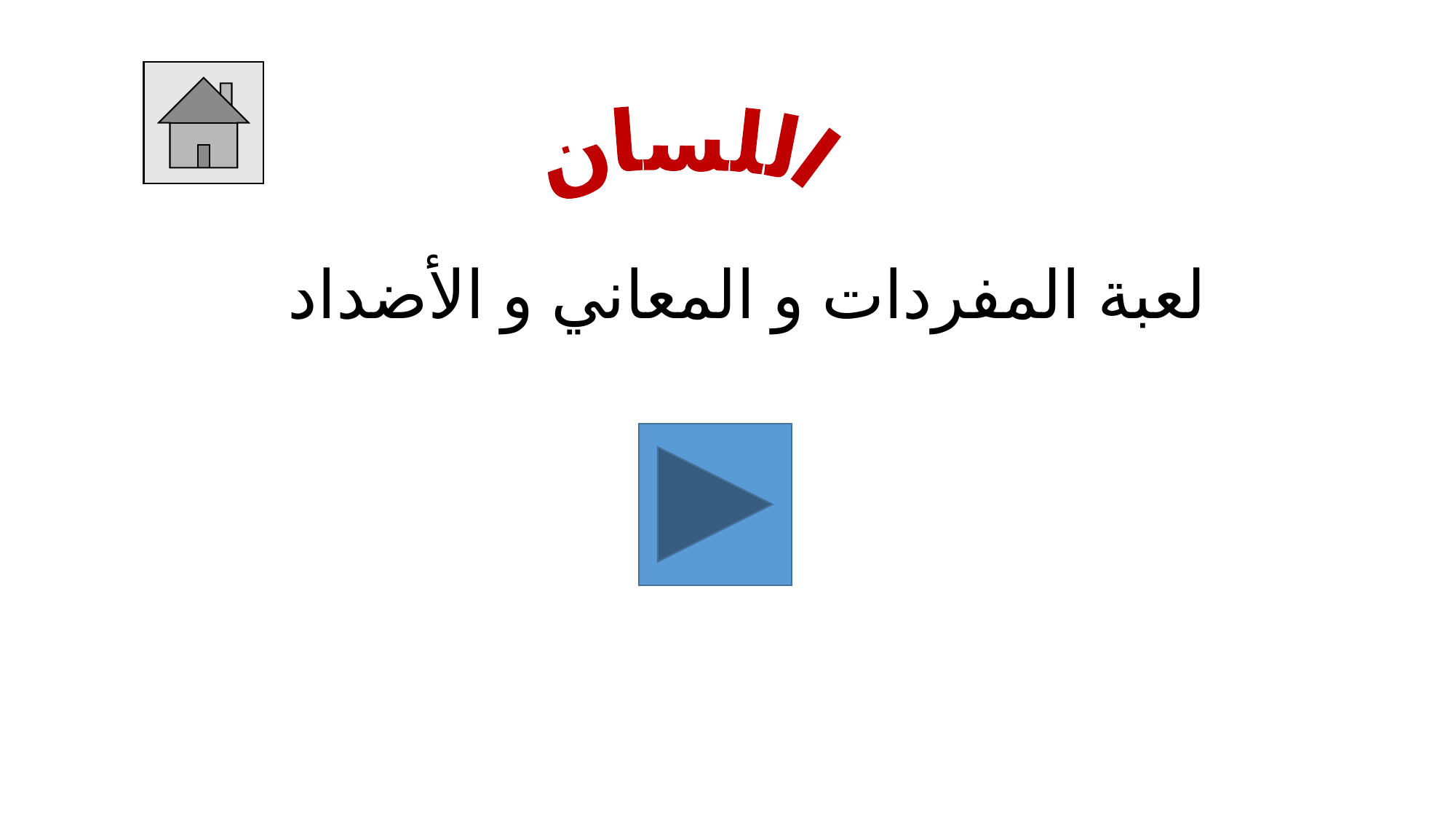

اللسان

# لعبة المفردات و المعاني و الأضداد